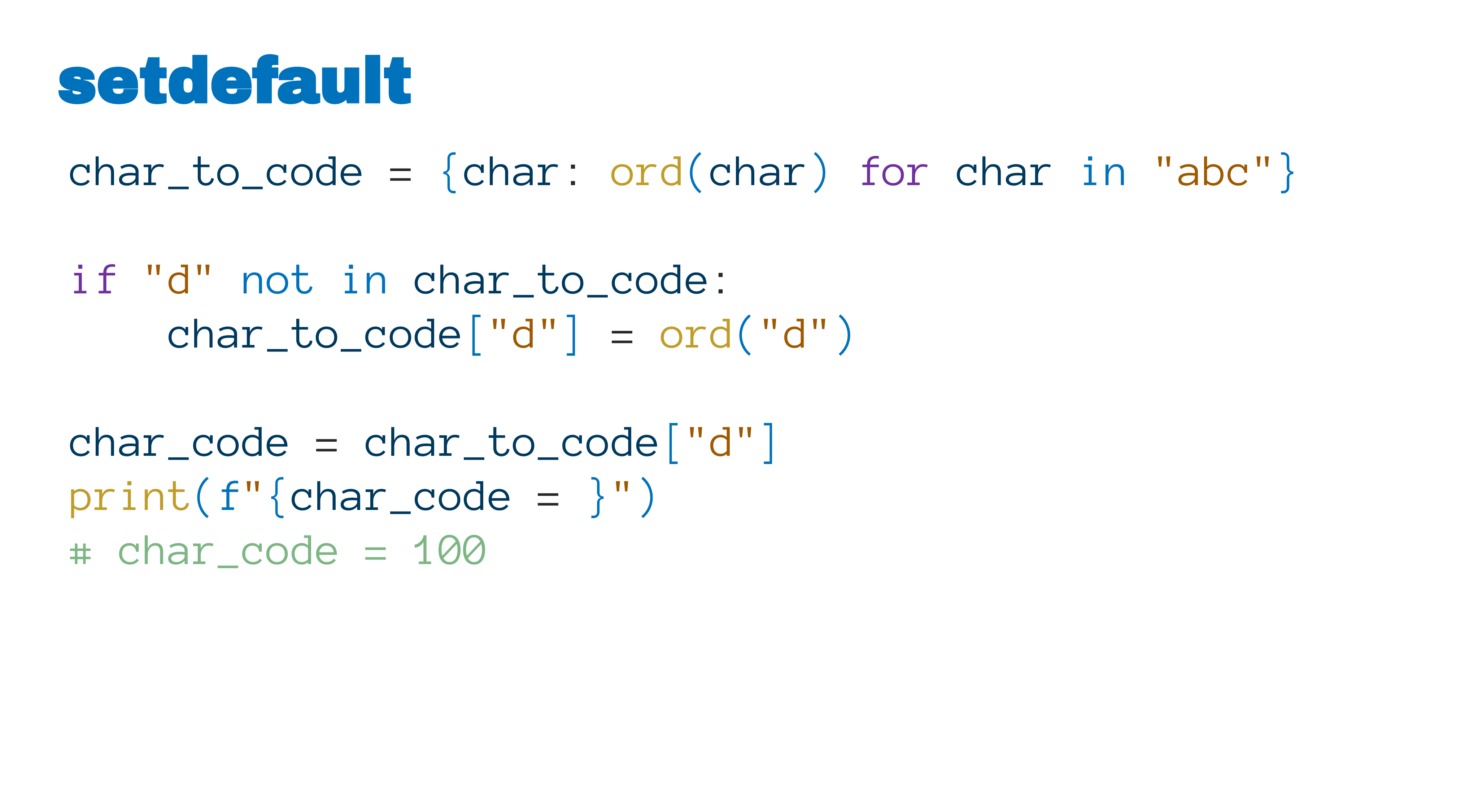

# setdefault
char_to_code = {char: ord(char) for char in "abc"}

if "d" not in char_to_code:
    char_to_code["d"] = ord("d")

char_code = char_to_code["d"]
print(f"{char_code = }")
# char_code = 100
33